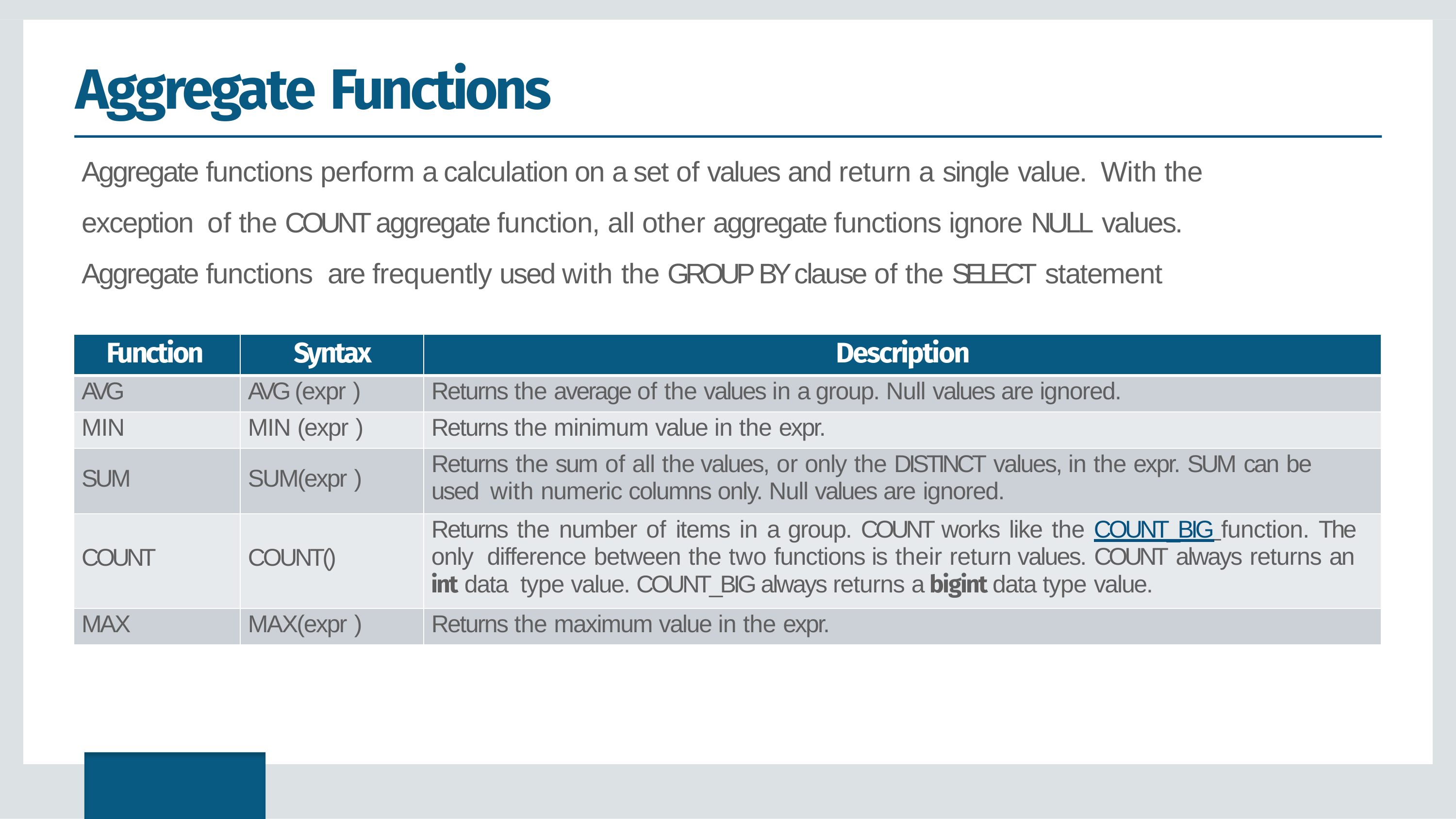

# Aggregate Functions

Aggregate functions perform a calculation on a set of values and return a single value.	With the exception  of the COUNT aggregate function, all other aggregate functions ignore NULL values.	Aggregate functions  are frequently used with the GROUP BY clause of the SELECT statement
| Function | Syntax | Description |
| --- | --- | --- |
| AVG | AVG (expr ) | Returns the average of the values in a group. Null values are ignored. |
| MIN | MIN (expr ) | Returns the minimum value in the expr. |
| SUM | SUM(expr ) | Returns the sum of all the values, or only the DISTINCT values, in the expr. SUM can be used with numeric columns only. Null values are ignored. |
| COUNT | COUNT() | Returns the number of items in a group. COUNT works like the COUNT\_BIG function. The only difference between the two functions is their return values. COUNT always returns an int data type value. COUNT\_BIG always returns a bigint data type value. |
| MAX | MAX(expr ) | Returns the maximum value in the expr. |